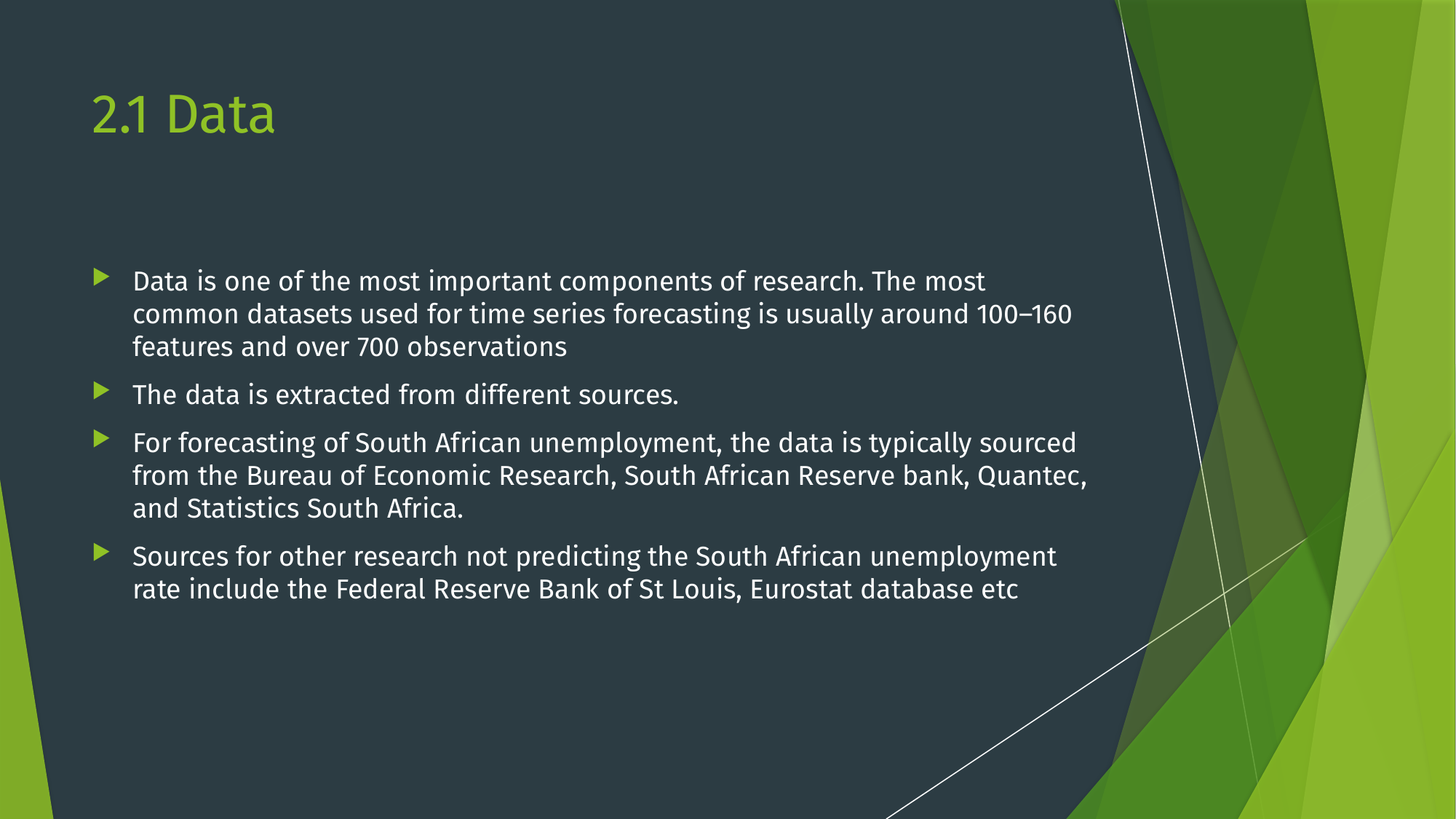

# 2.1 Data
Data is one of the most important components of research. The most common datasets used for time series forecasting is usually around 100–160 features and over 700 observations
The data is extracted from different sources.
For forecasting of South African unemployment, the data is typically sourced from the Bureau of Economic Research, South African Reserve bank, Quantec, and Statistics South Africa.
Sources for other research not predicting the South African unemployment rate include the Federal Reserve Bank of St Louis, Eurostat database etc